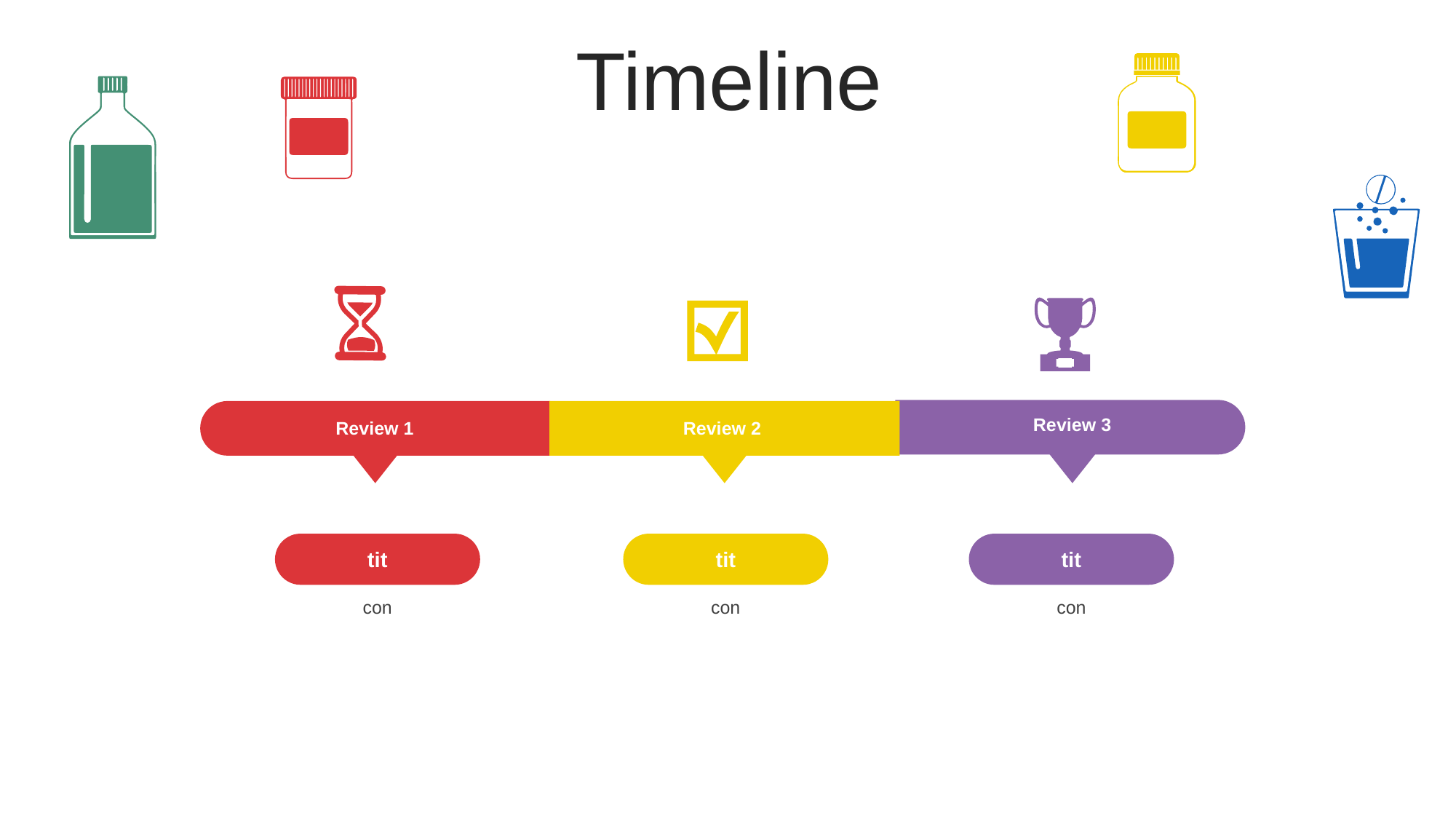

Timeline

Review 3
Review 1
Review 2
tit
con
tit
con
tit
con